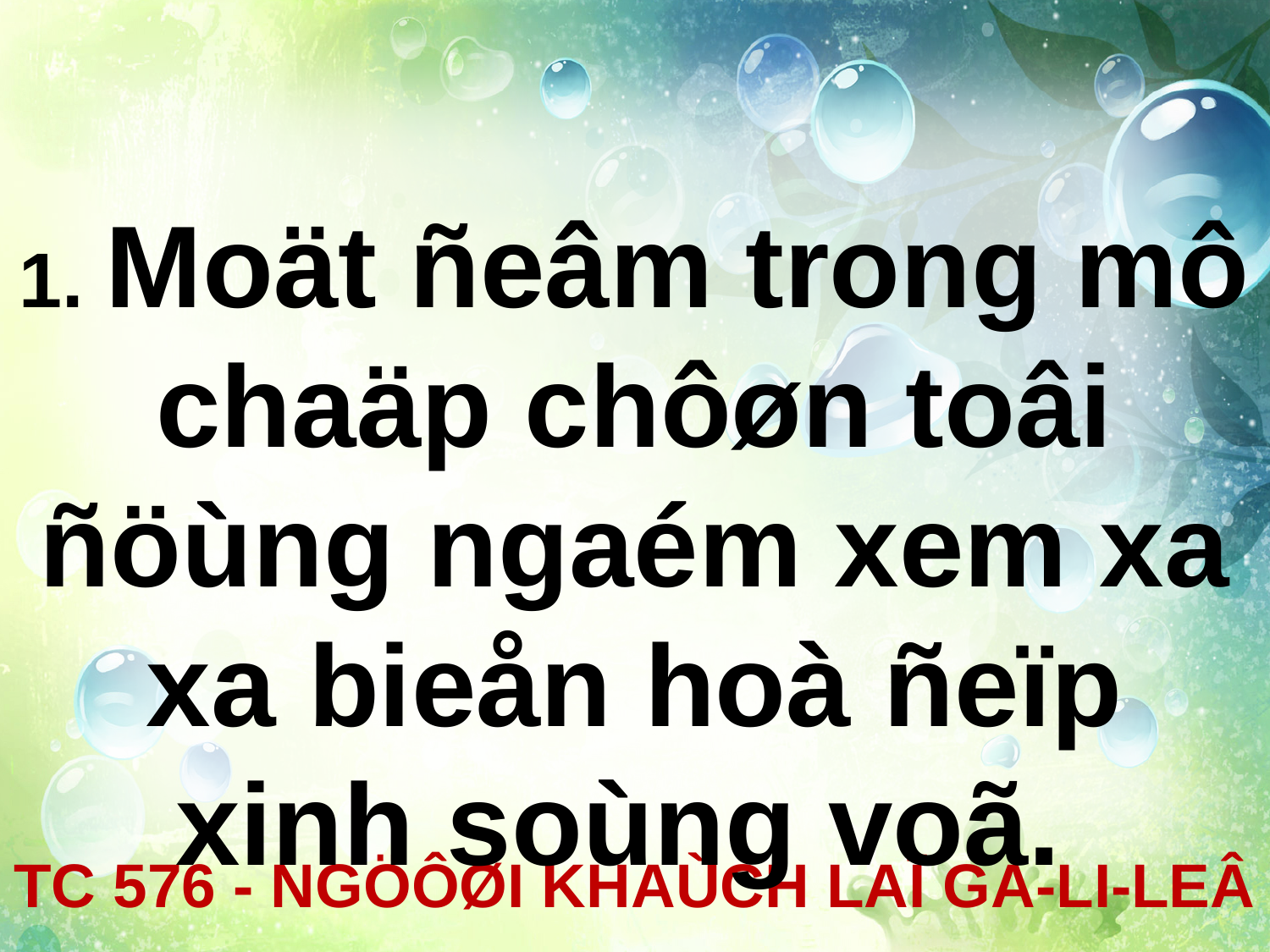

1. Moät ñeâm trong mô chaäp chôøn toâi ñöùng ngaém xem xa xa bieån hoà ñeïp xinh soùng voã.
TC 576 - NGÖÔØI KHAÙCH LAÏ GA-LI-LEÂ